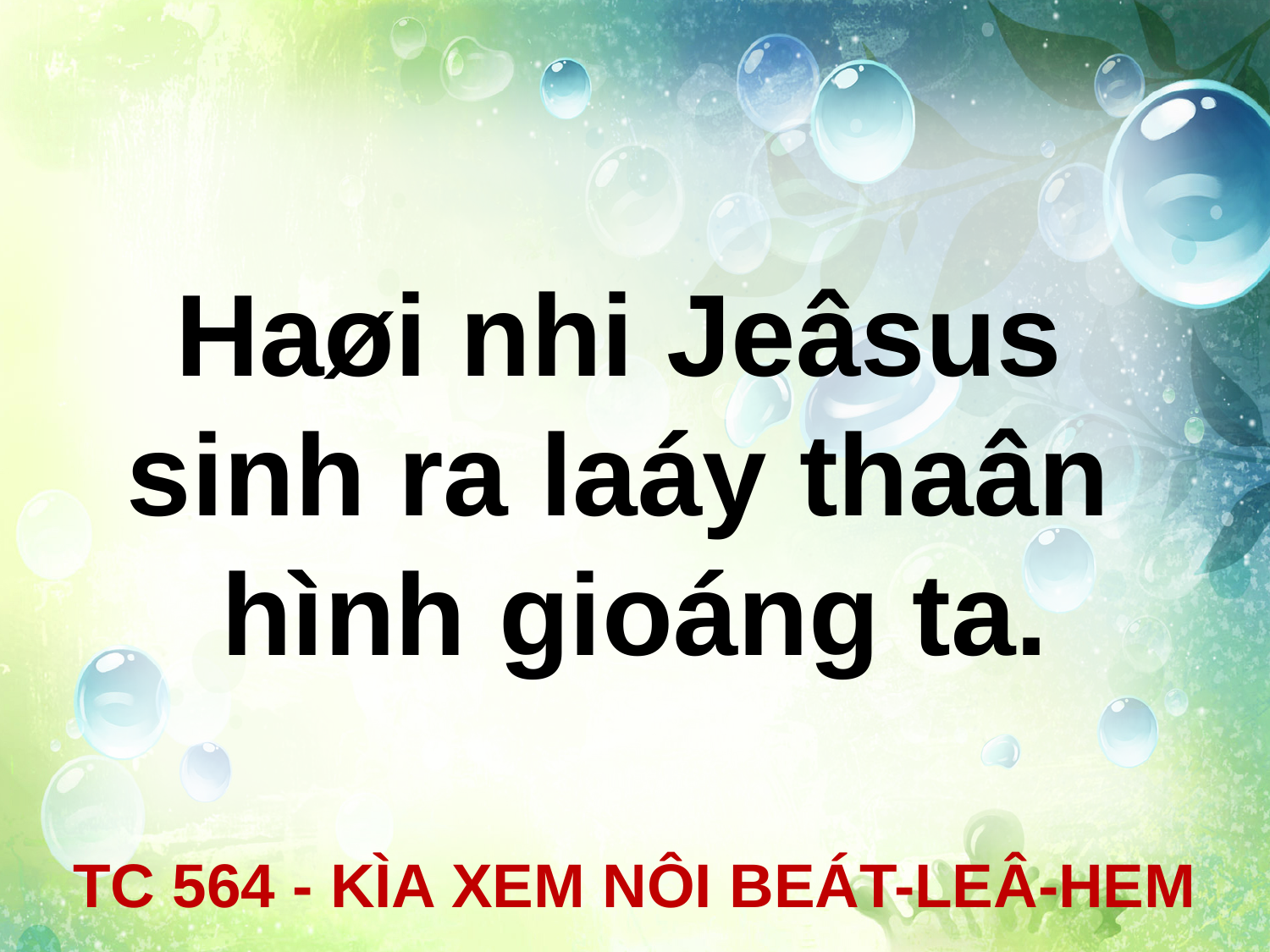

Haøi nhi Jeâsus
sinh ra laáy thaân
hình gioáng ta.
TC 564 - KÌA XEM NÔI BEÁT-LEÂ-HEM